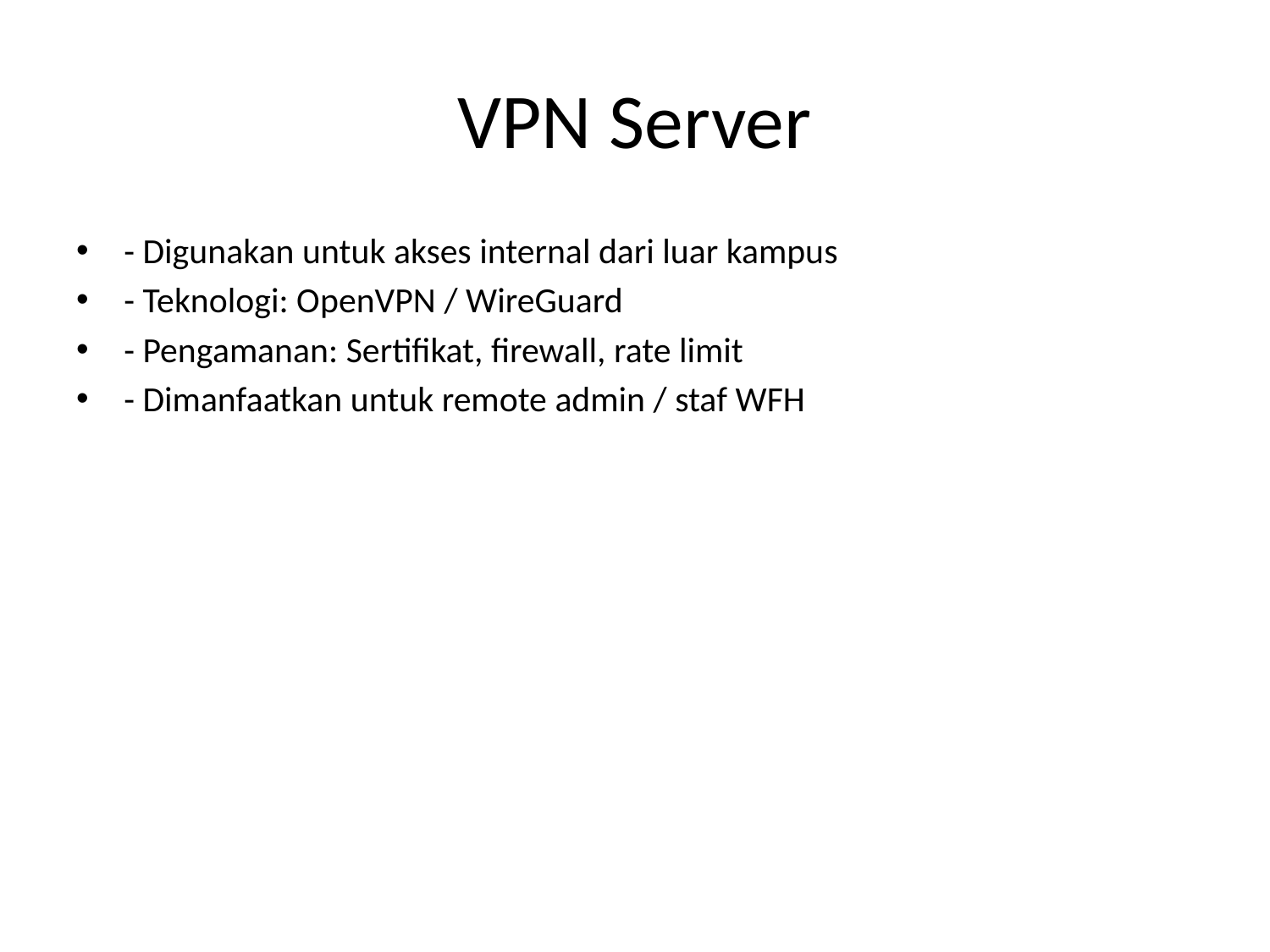

# VPN Server
- Digunakan untuk akses internal dari luar kampus
- Teknologi: OpenVPN / WireGuard
- Pengamanan: Sertifikat, firewall, rate limit
- Dimanfaatkan untuk remote admin / staf WFH